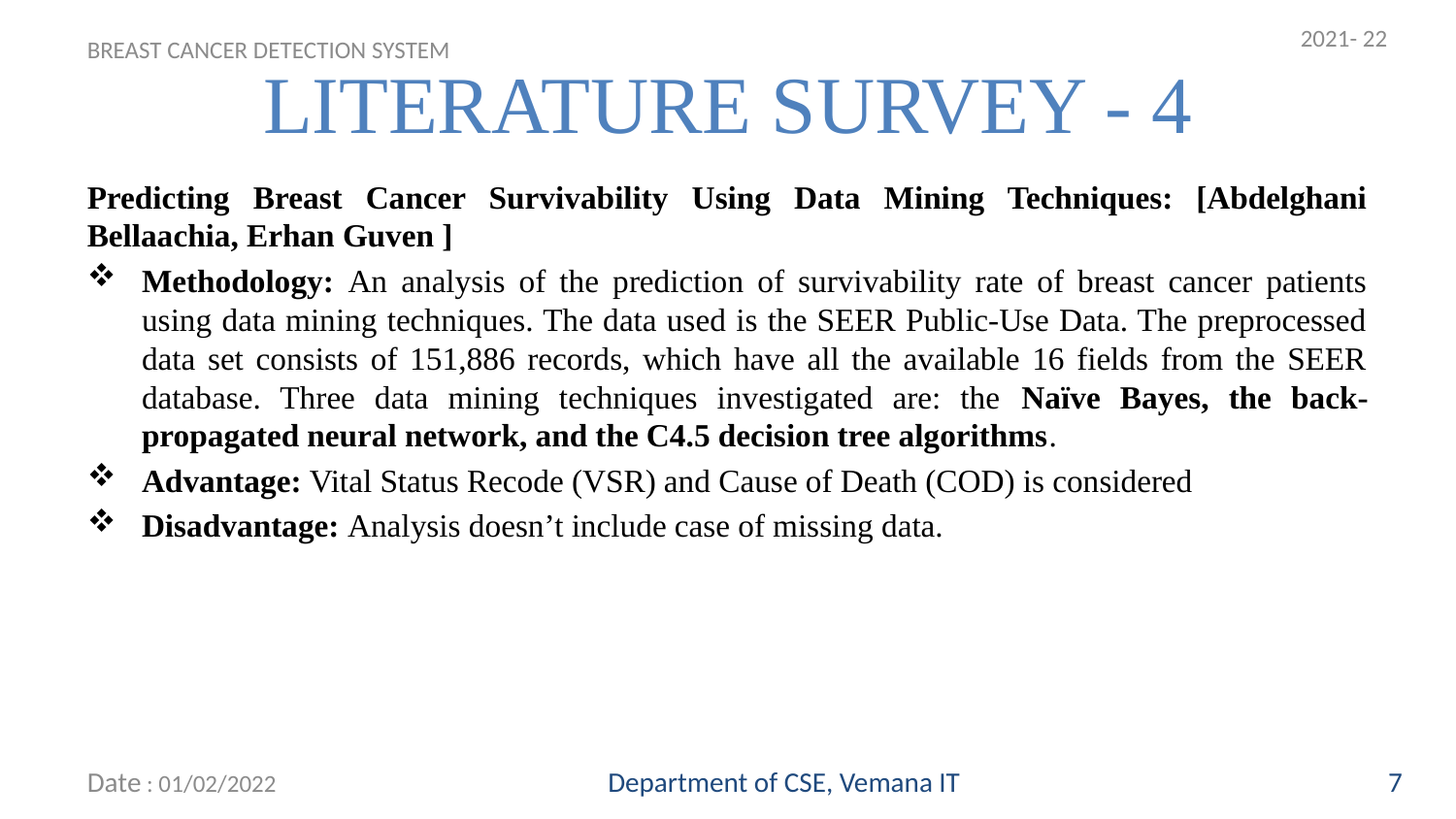

2021- 22
LITERATURE SURVEY - 4
BREAST CANCER DETECTION SYSTEM
# Predicting Breast Cancer Survivability Using Data Mining Techniques: [Abdelghani Bellaachia, Erhan Guven ]
Methodology: An analysis of the prediction of survivability rate of breast cancer patients using data mining techniques. The data used is the SEER Public-Use Data. The preprocessed data set consists of 151,886 records, which have all the available 16 fields from the SEER database. Three data mining techniques investigated are: the Naïve Bayes, the back-propagated neural network, and the C4.5 decision tree algorithms.
Advantage: Vital Status Recode (VSR) and Cause of Death (COD) is considered
Disadvantage: Analysis doesn’t include case of missing data.
Date : 01/02/2022
Department of CSE, Vemana IT
7